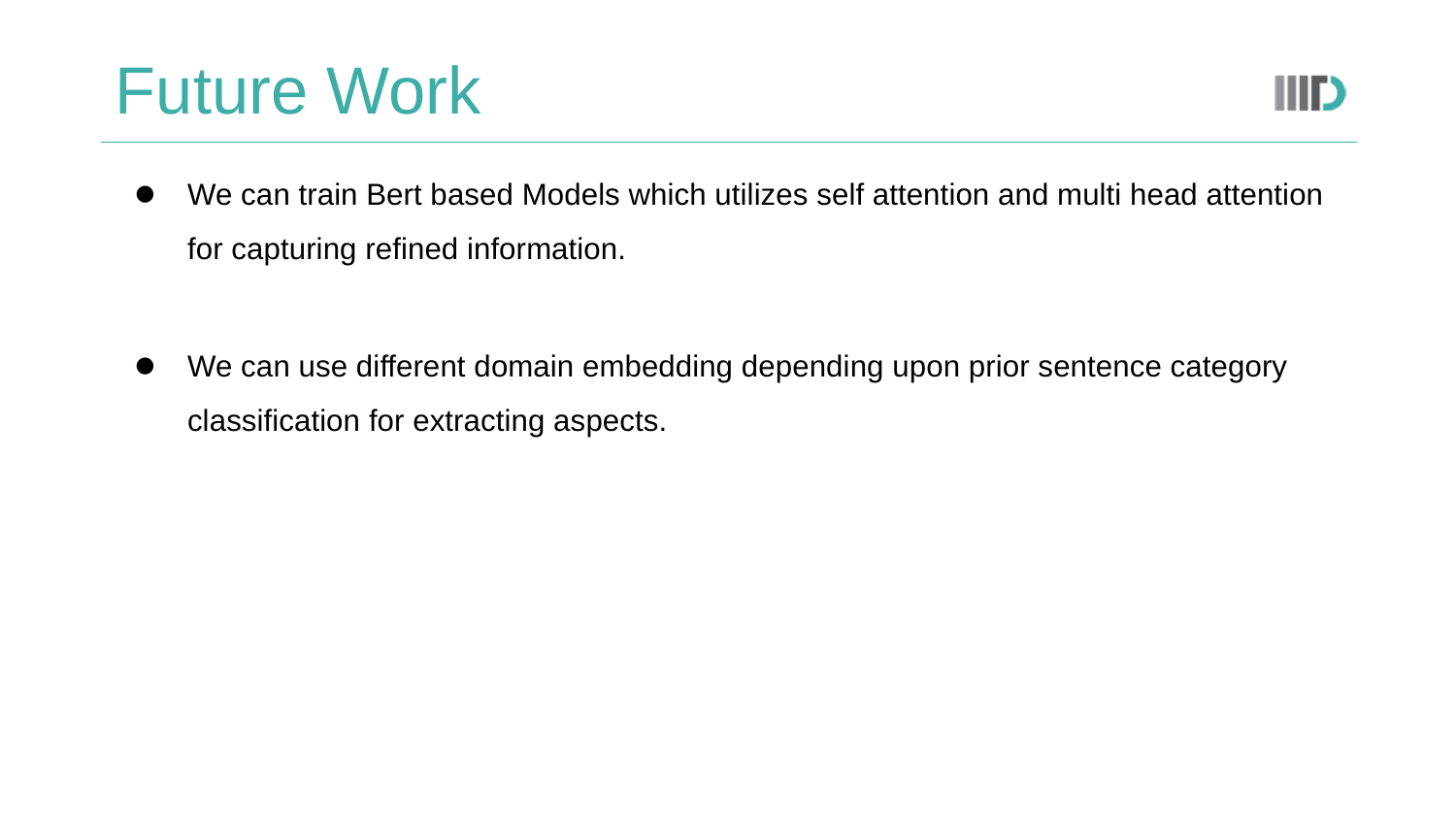

# Future Work
We can train Bert based Models which utilizes self attention and multi head attention for capturing refined information.

We can use different domain embedding depending upon prior sentence category classification for extracting aspects.